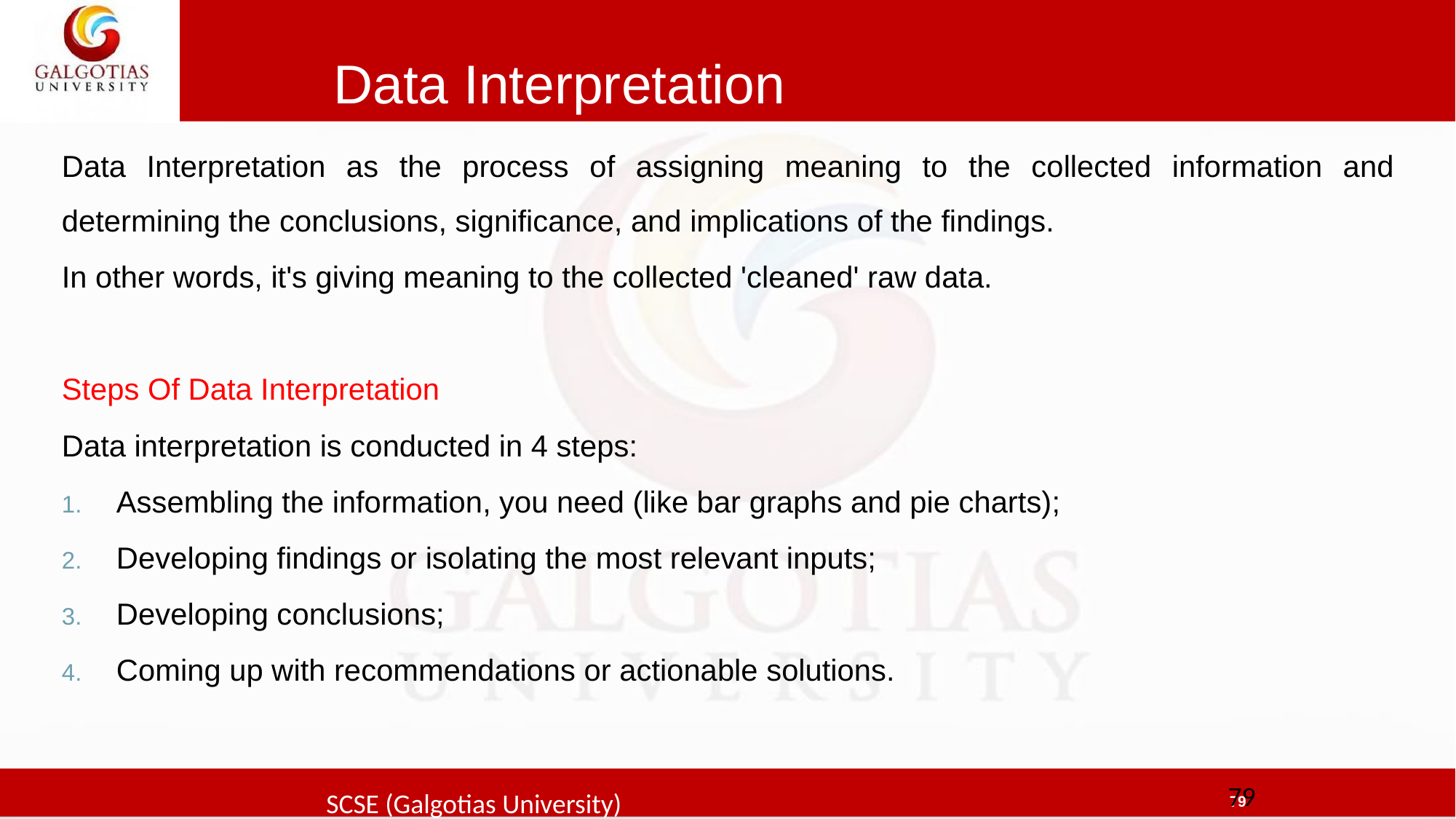

# Data Interpretation
Data Interpretation as the process of assigning meaning to the collected information and determining the conclusions, significance, and implications of the findings.
In other words, it's giving meaning to the collected 'cleaned' raw data.

Steps Of Data Interpretation
Data interpretation is conducted in 4 steps:
Assembling the information, you need (like bar graphs and pie charts);
Developing findings or isolating the most relevant inputs;
Developing conclusions;
Coming up with recommendations or actionable solutions.
79
SCSE (Galgotias University)
79